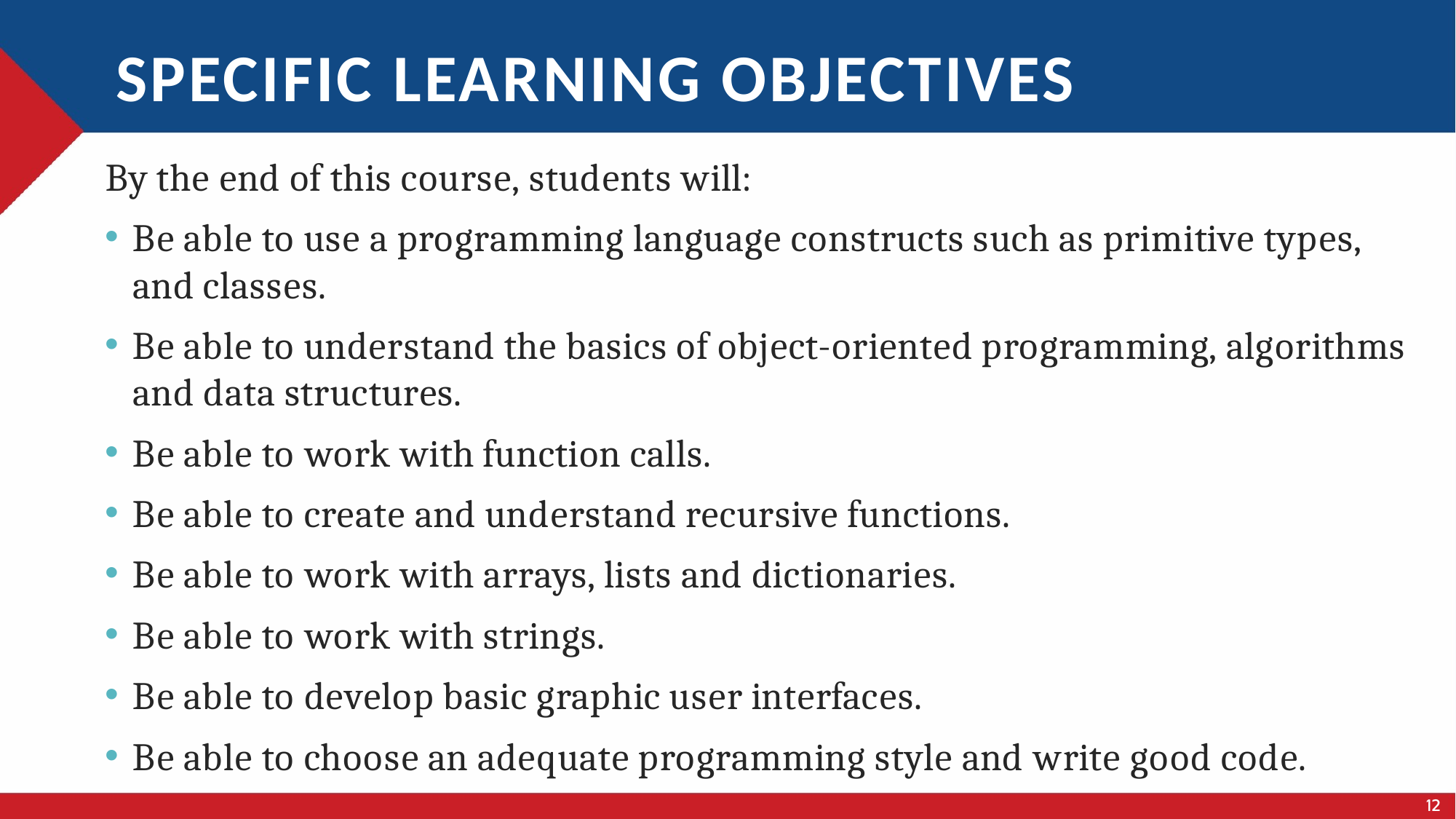

# Specific learning objectives
By the end of this course, students will:
Be able to use a programming language constructs such as primitive types, and classes.
Be able to understand the basics of object-oriented programming, algorithms and data structures.
Be able to work with function calls.
Be able to create and understand recursive functions.
Be able to work with arrays, lists and dictionaries.
Be able to work with strings.
Be able to develop basic graphic user interfaces.
Be able to choose an adequate programming style and write good code.
12